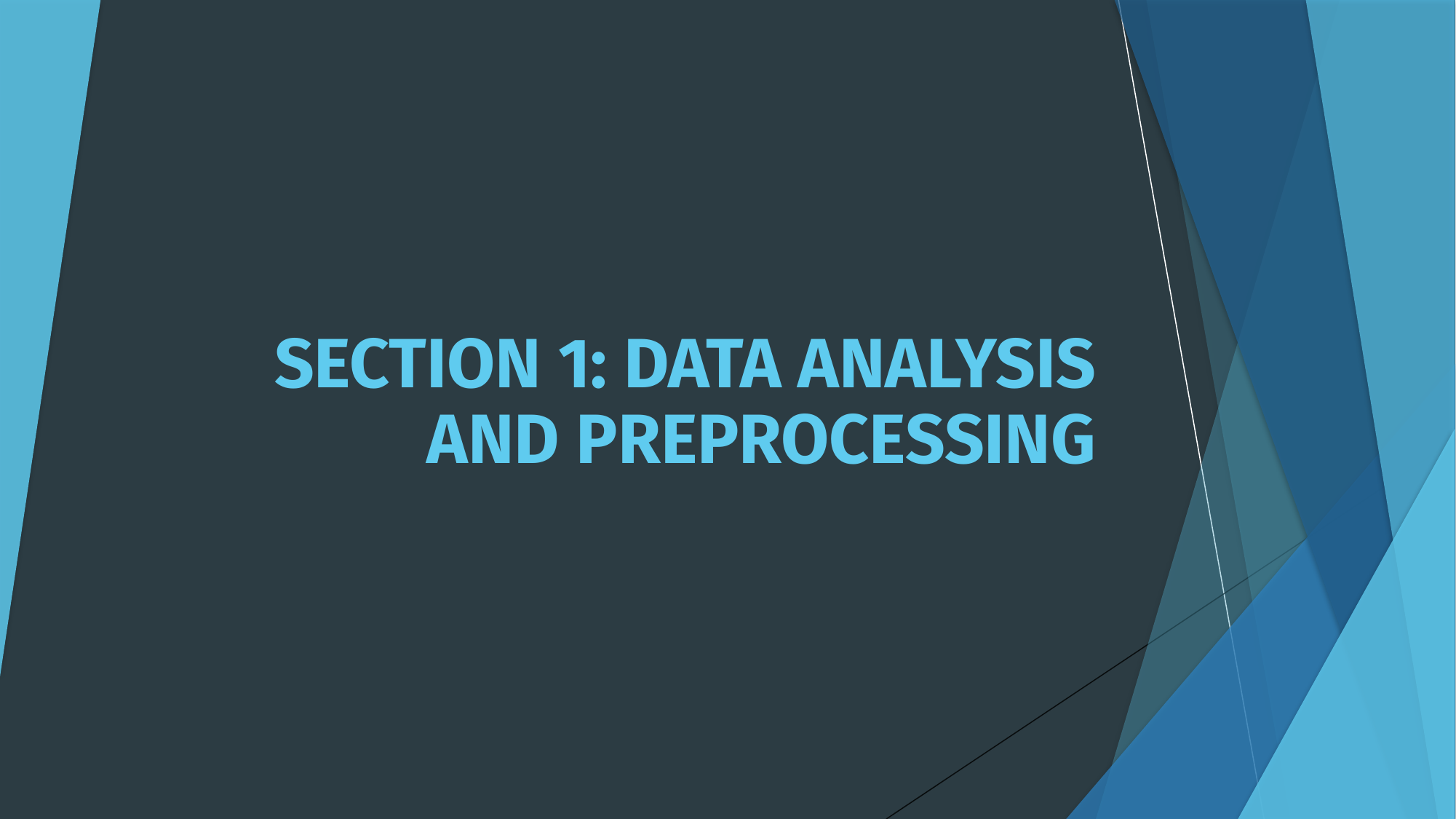

# SECTION 1: DATA ANALYSIS AND PREPROCESSING